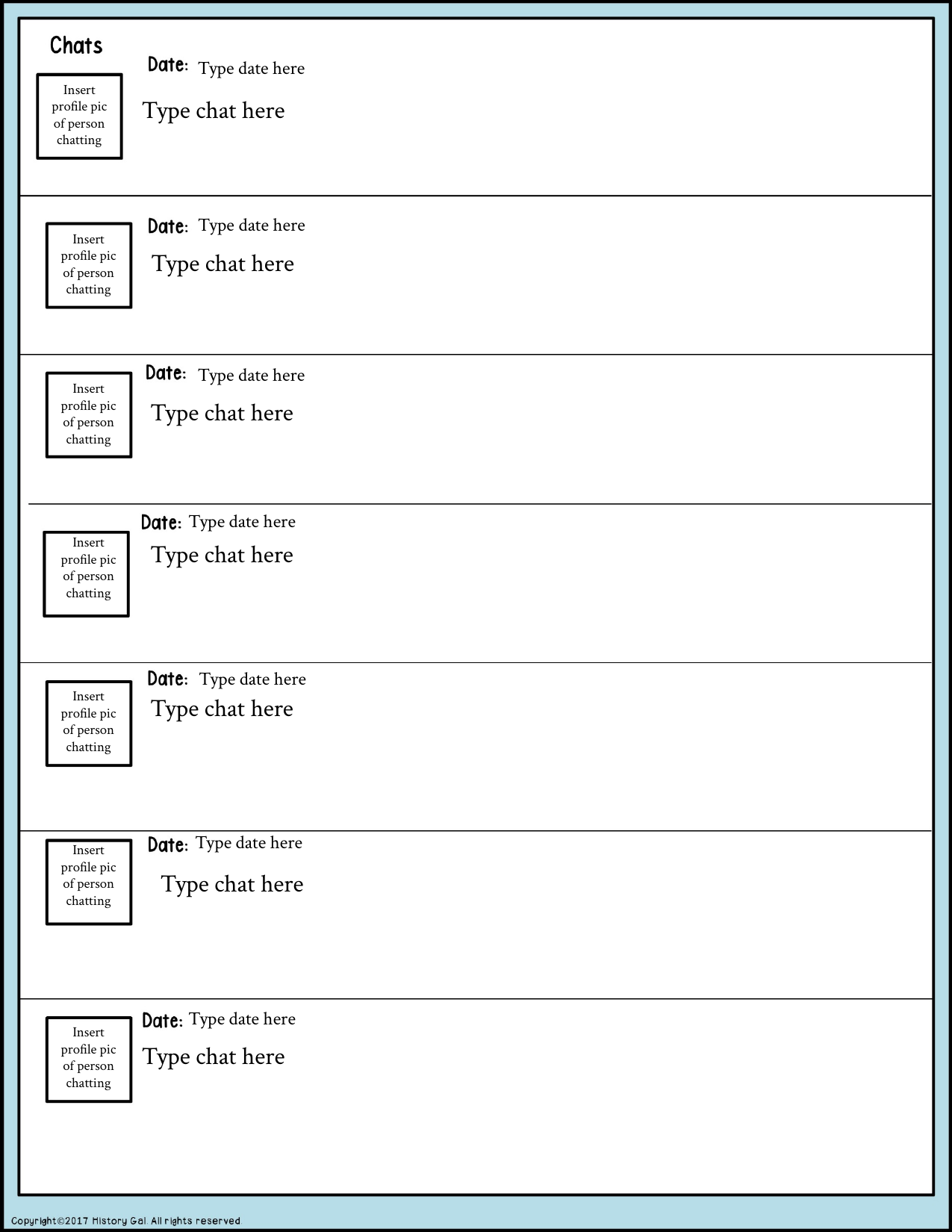

Type date here
Insert profile pic of person chatting
Type chat here
Type date here
Insert profile pic of person chatting
Type chat here
Type date here
Insert profile pic of person chatting
Type chat here
Type date here
Insert profile pic of person chatting
Type chat here
Type date here
Insert profile pic of person chatting
Type chat here
Type date here
Insert profile pic of person chatting
Type chat here
Type date here
Insert profile pic of person chatting
Type chat here